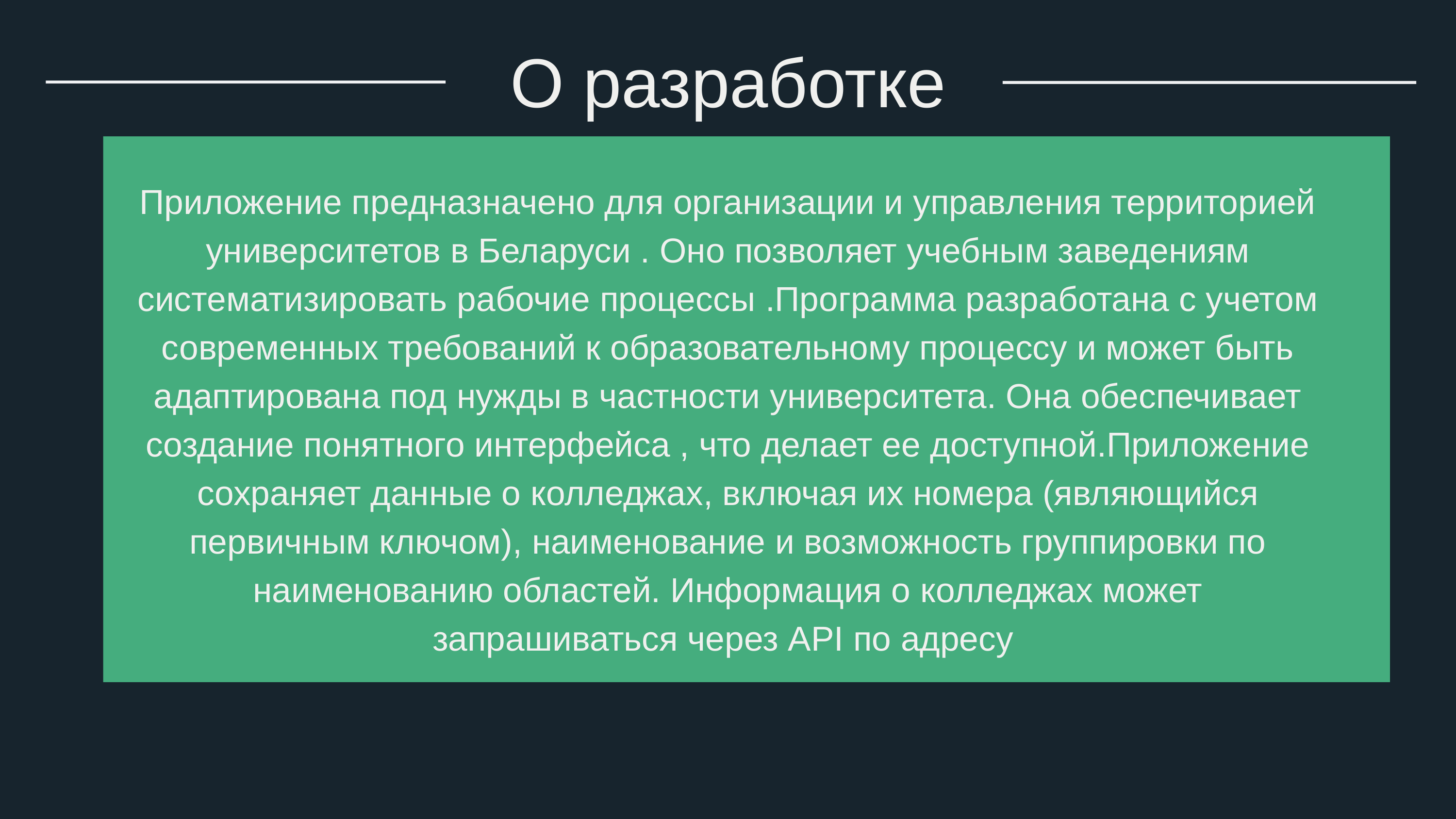

О разработке

Приложение предназначено для организации и управления территорией университетов в Беларуси . Оно позволяет учебным заведениям систематизировать рабочие процессы .Программа разработана с учетом современных требований к образовательному процессу и может быть адаптирована под нужды в частности университета. Она обеспечивает создание понятного интерфейса , что делает ее доступной.Приложение сохраняет данные о колледжах, включая их номера (являющийся первичным ключом), наименование и возможность группировки по наименованию областей. Информация о колледжах может запрашиваться через API по адресу